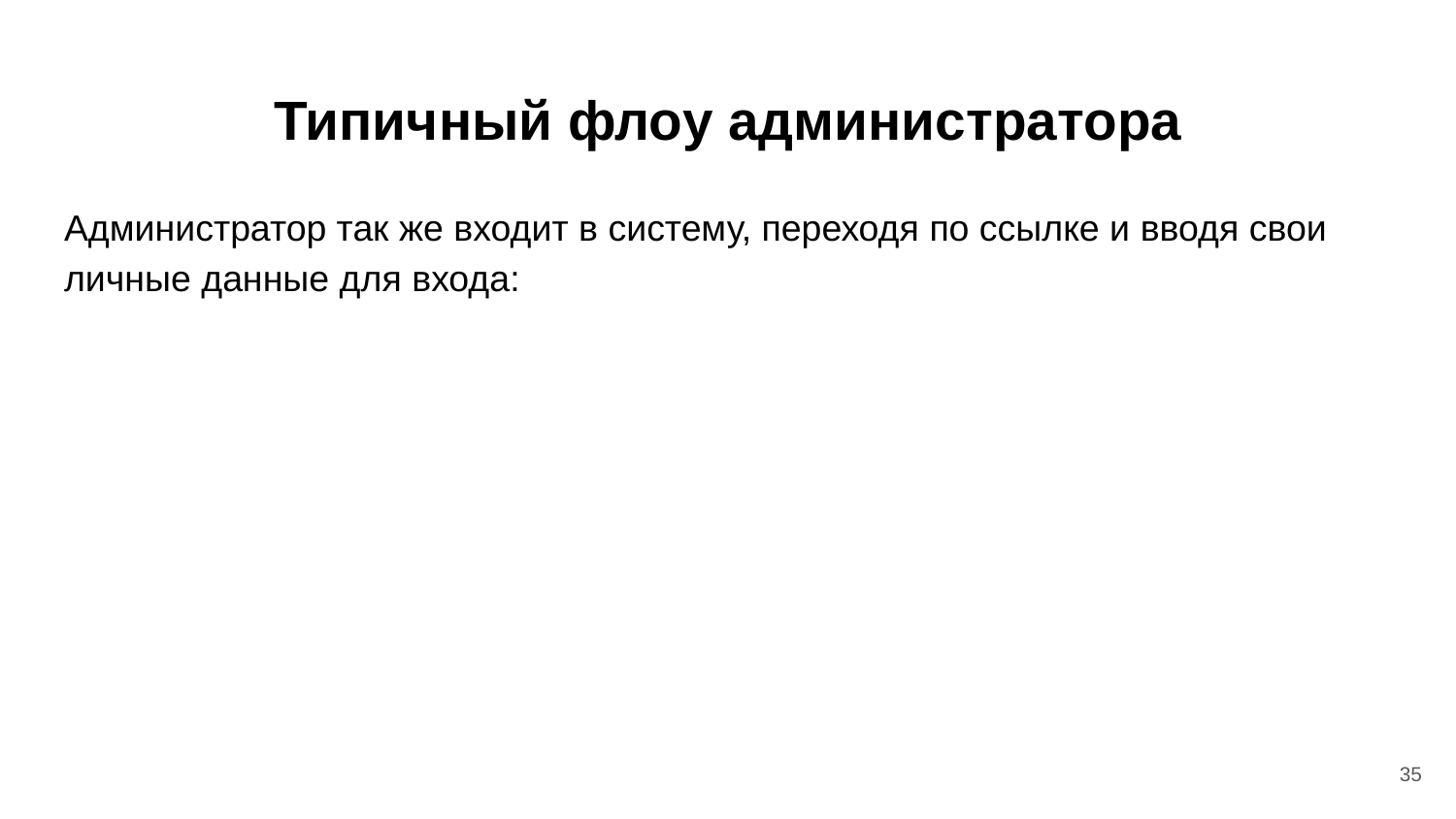

# Типичный флоу администратора
Администратор так же входит в систему, переходя по ссылке и вводя свои личные данные для входа:
35